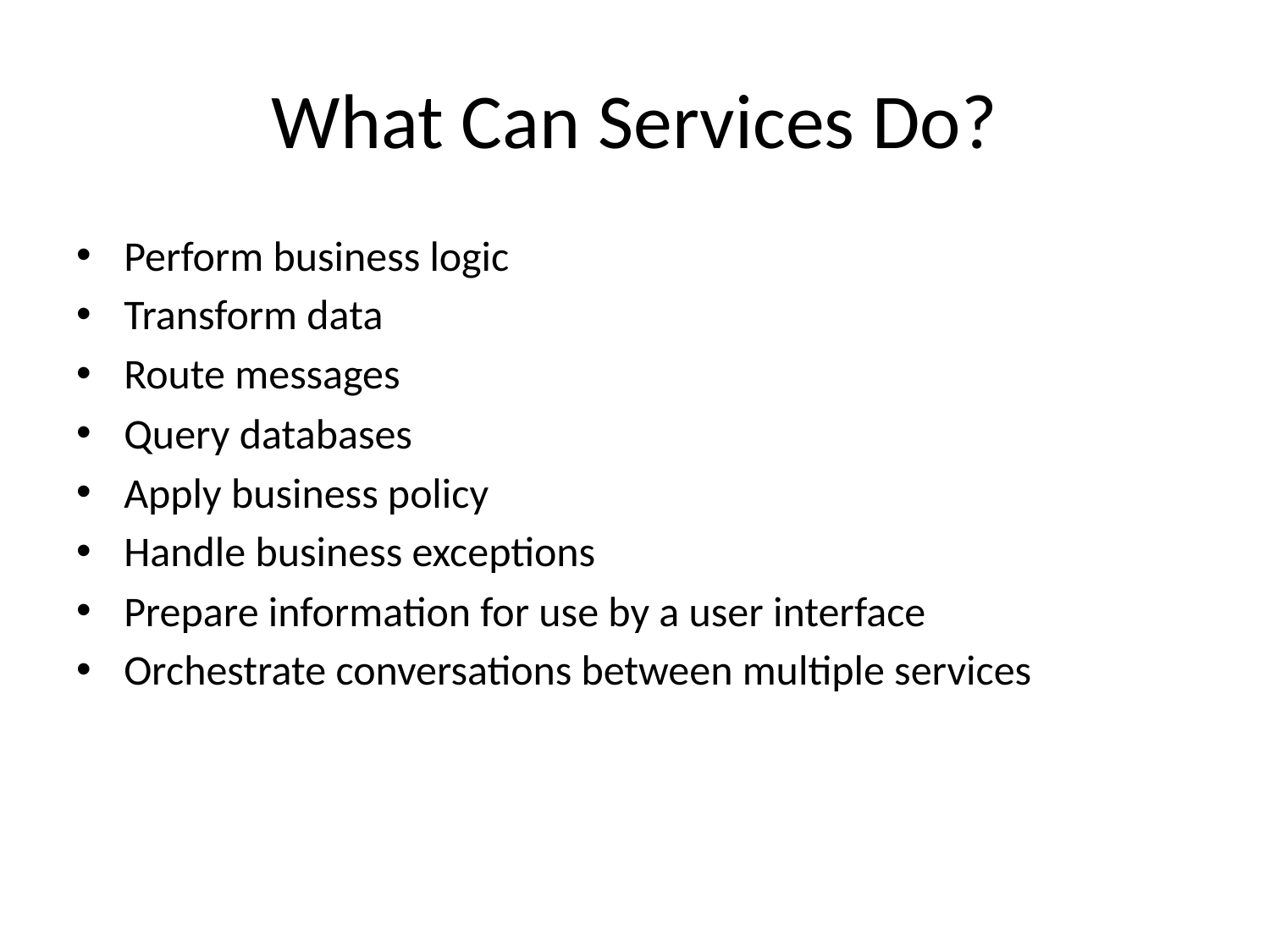

# What Can Services Do?
Perform business logic
Transform data
Route messages
Query databases
Apply business policy
Handle business exceptions
Prepare information for use by a user interface
Orchestrate conversations between multiple services